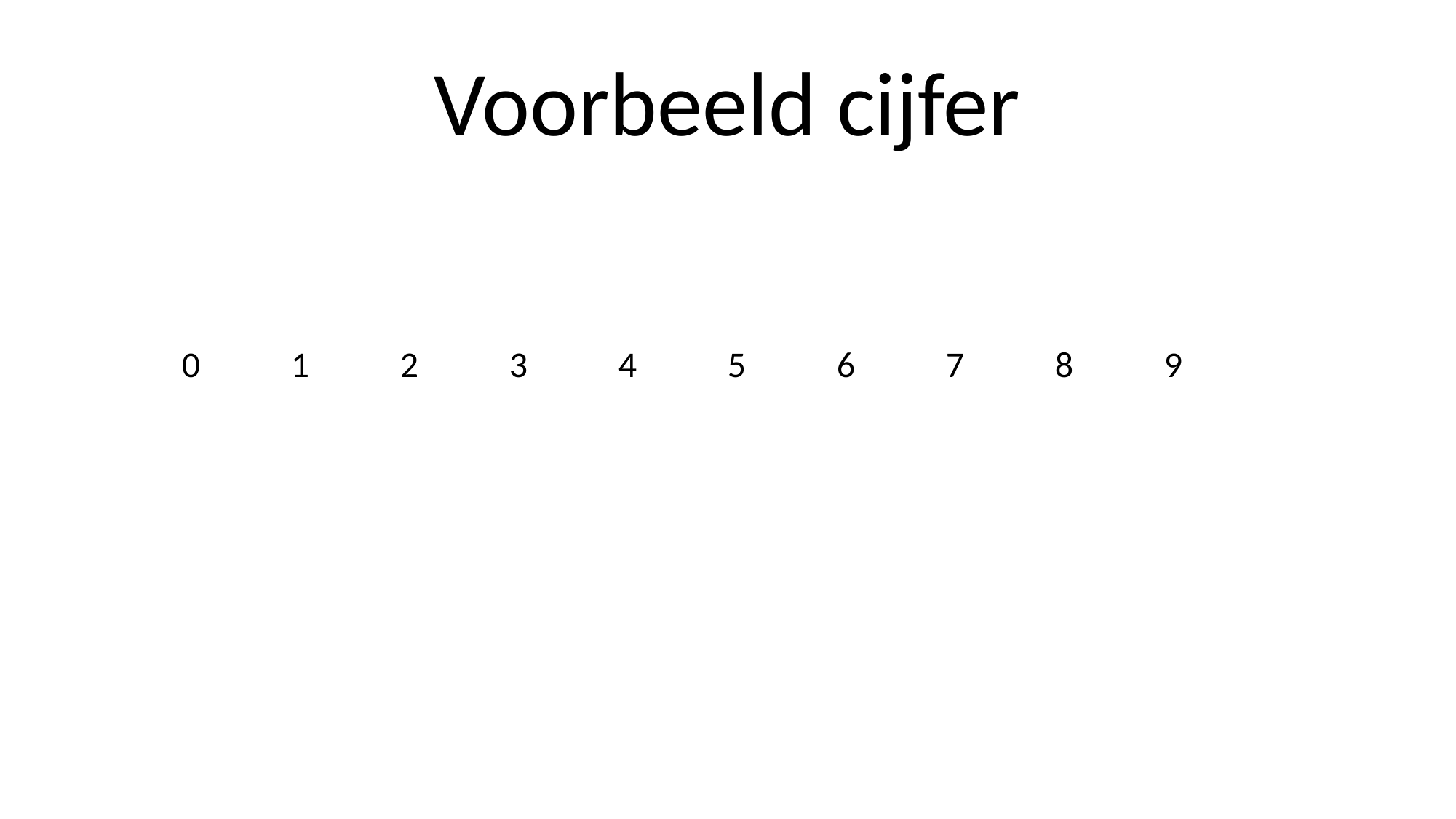

# Voorbeeld cijfer

0	1	2	3	4	5	6	7	8	9